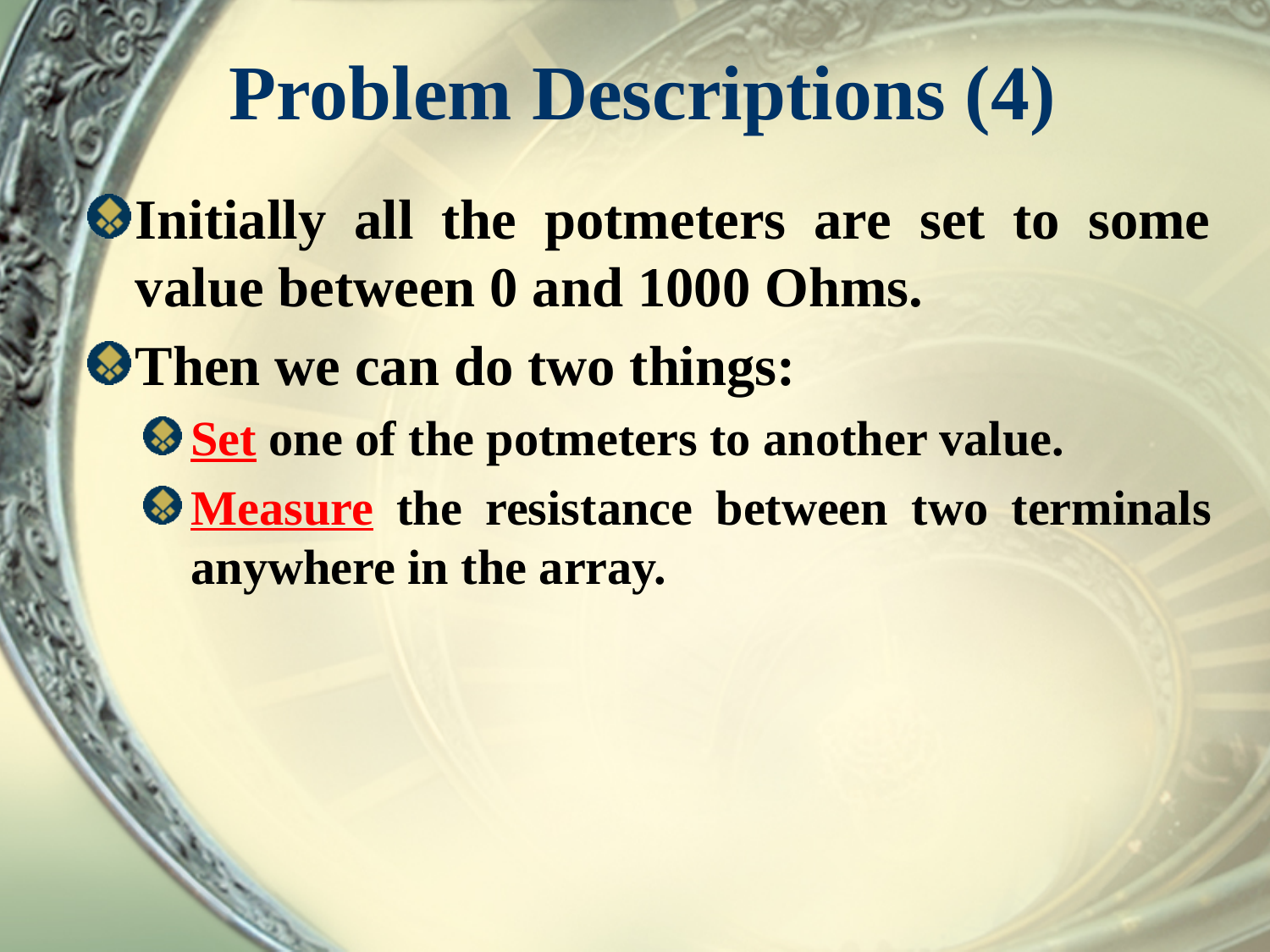

# Problem Descriptions (4)
Initially all the potmeters are set to some value between 0 and 1000 Ohms.
Then we can do two things:
Set one of the potmeters to another value.
Measure the resistance between two terminals anywhere in the array.